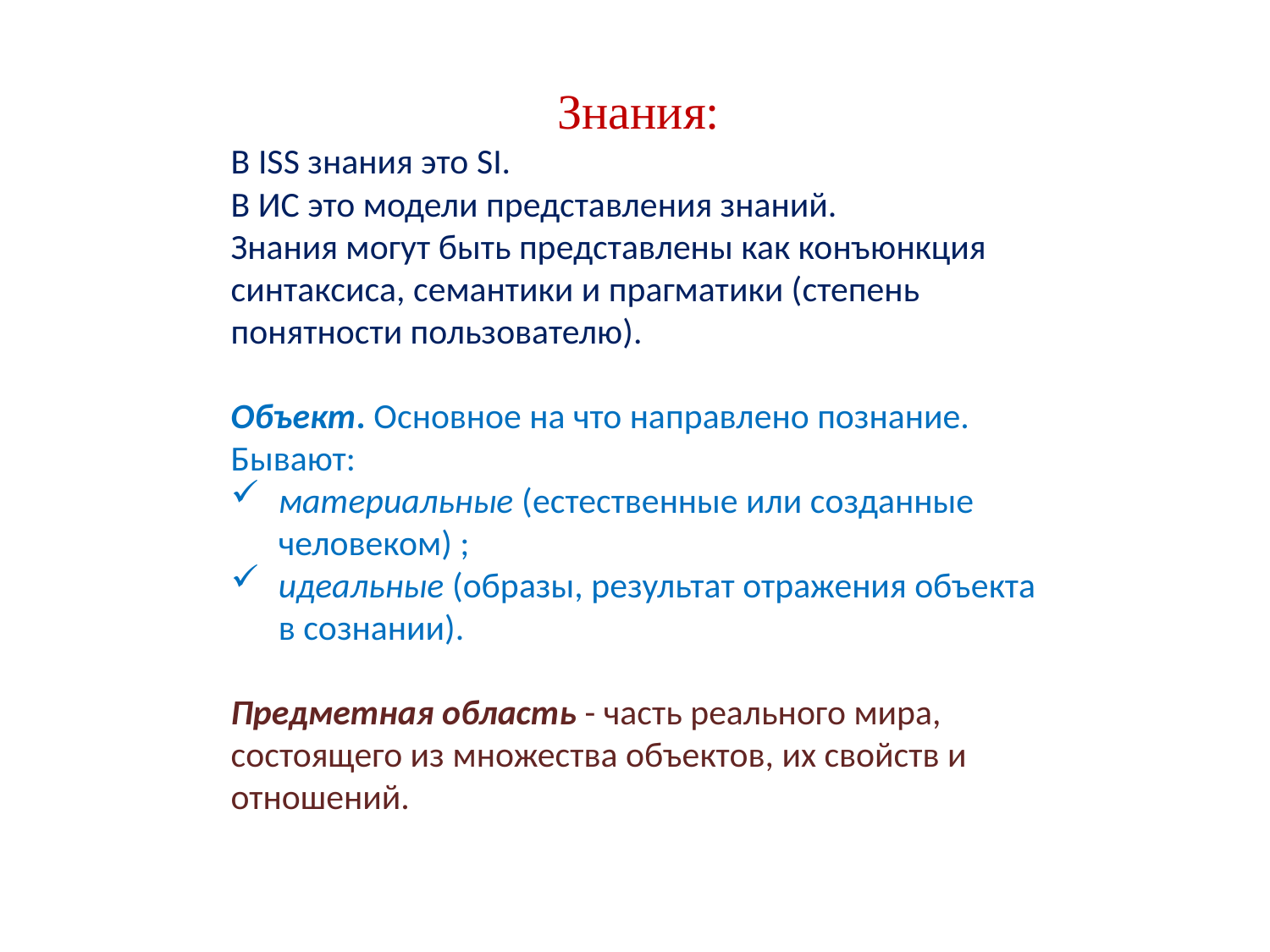

Знания:
В ISS знания это SI.
В ИС это модели представления знаний.
Знания могут быть представлены как конъюнкция синтаксиса, семантики и прагматики (степень понятности пользователю).

Объект. Основное на что направлено познание. Бывают:
материальные (естественные или созданные человеком) ;
идеальные (образы, результат отражения объекта в сознании).

Предметная область - часть реального мира, состоящего из множества объектов, их свойств и отношений.